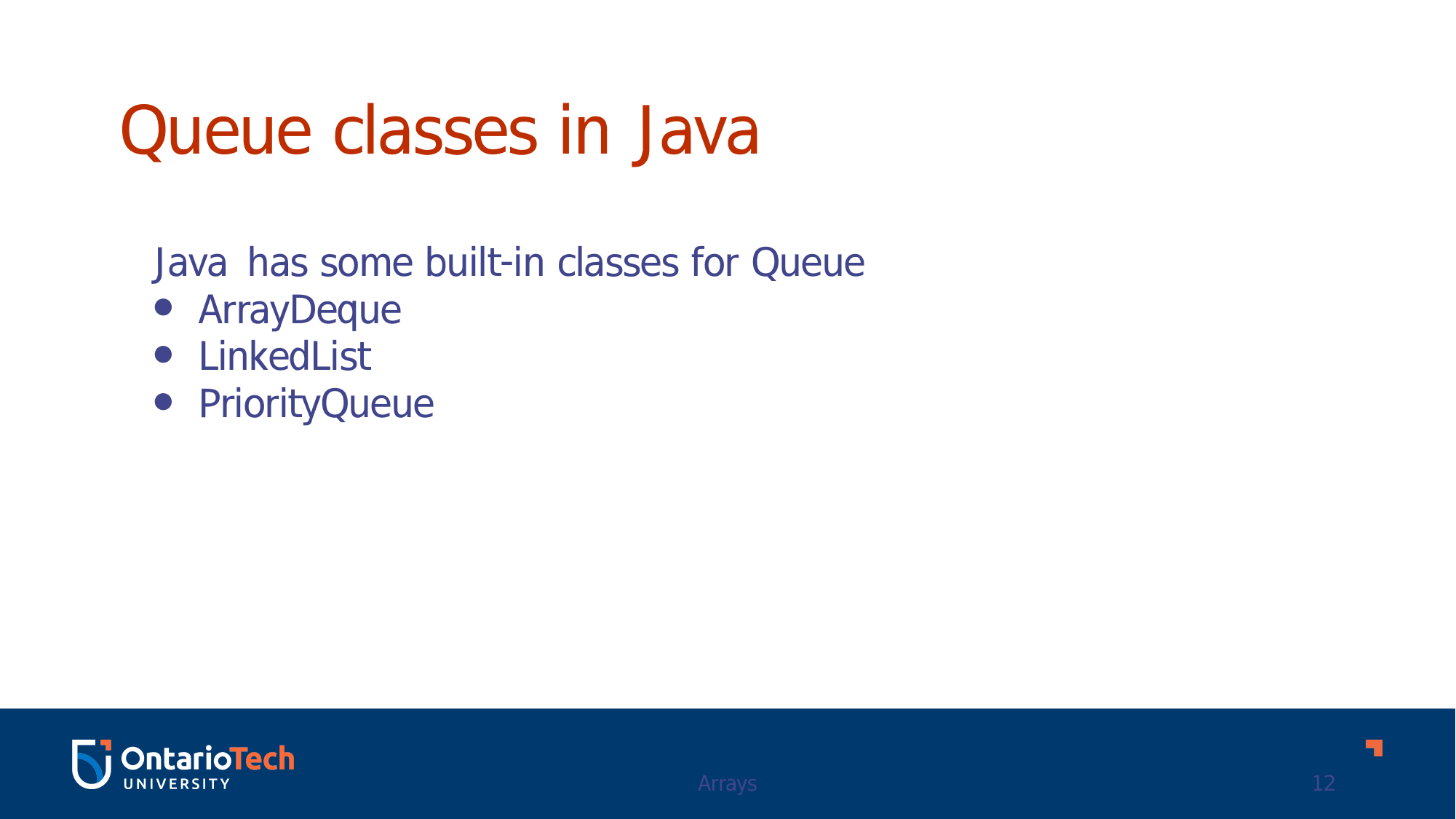

Queue classes in Java

Java has some built-in classes for Queue
ArrayDeque
LinkedList
PriorityQueue

Arrays
12